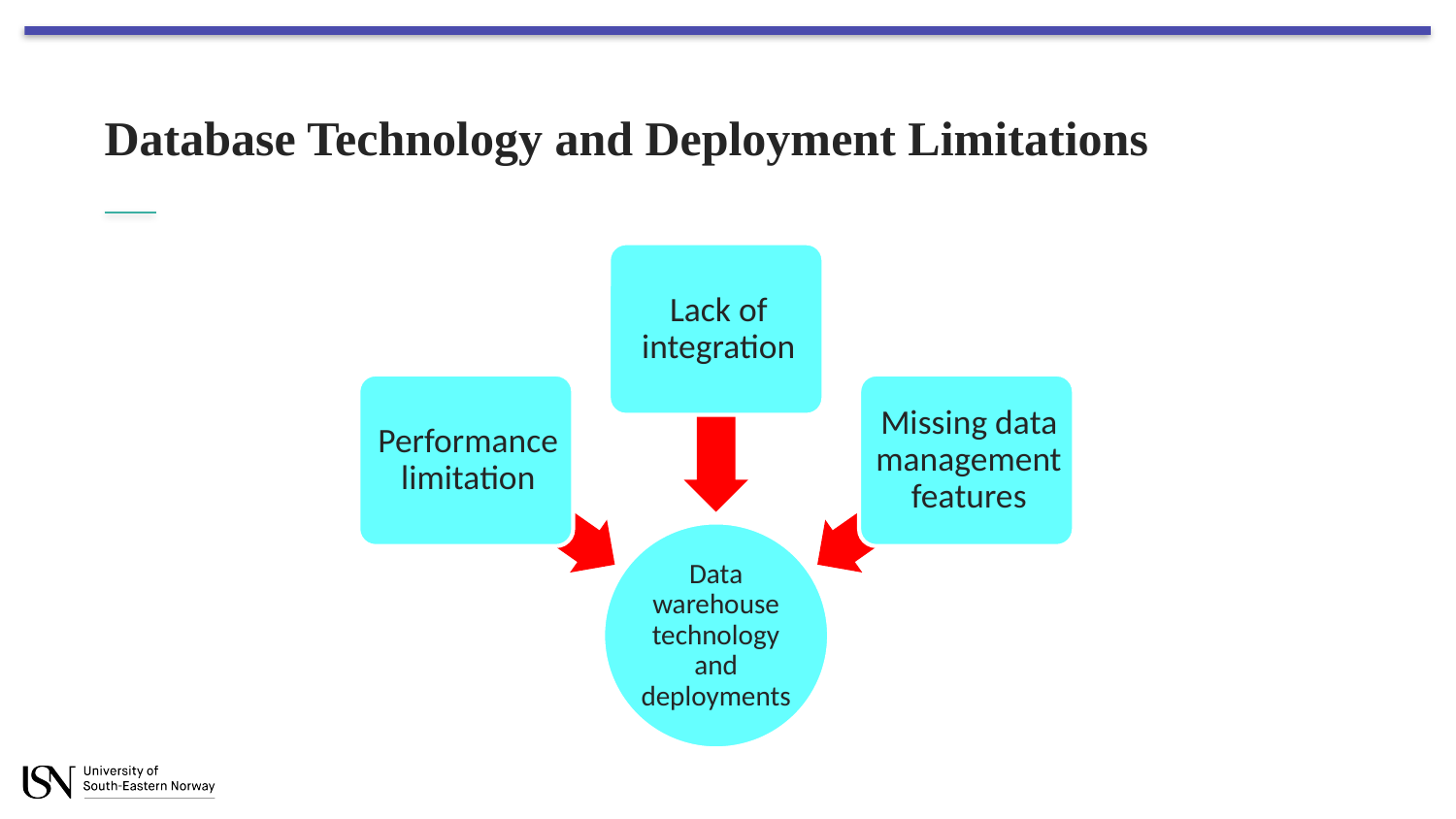

# Database Technology and Deployment Limitations
Data warehouse technology and deployments
Performance limitation
Lack of integration
Missing data management features